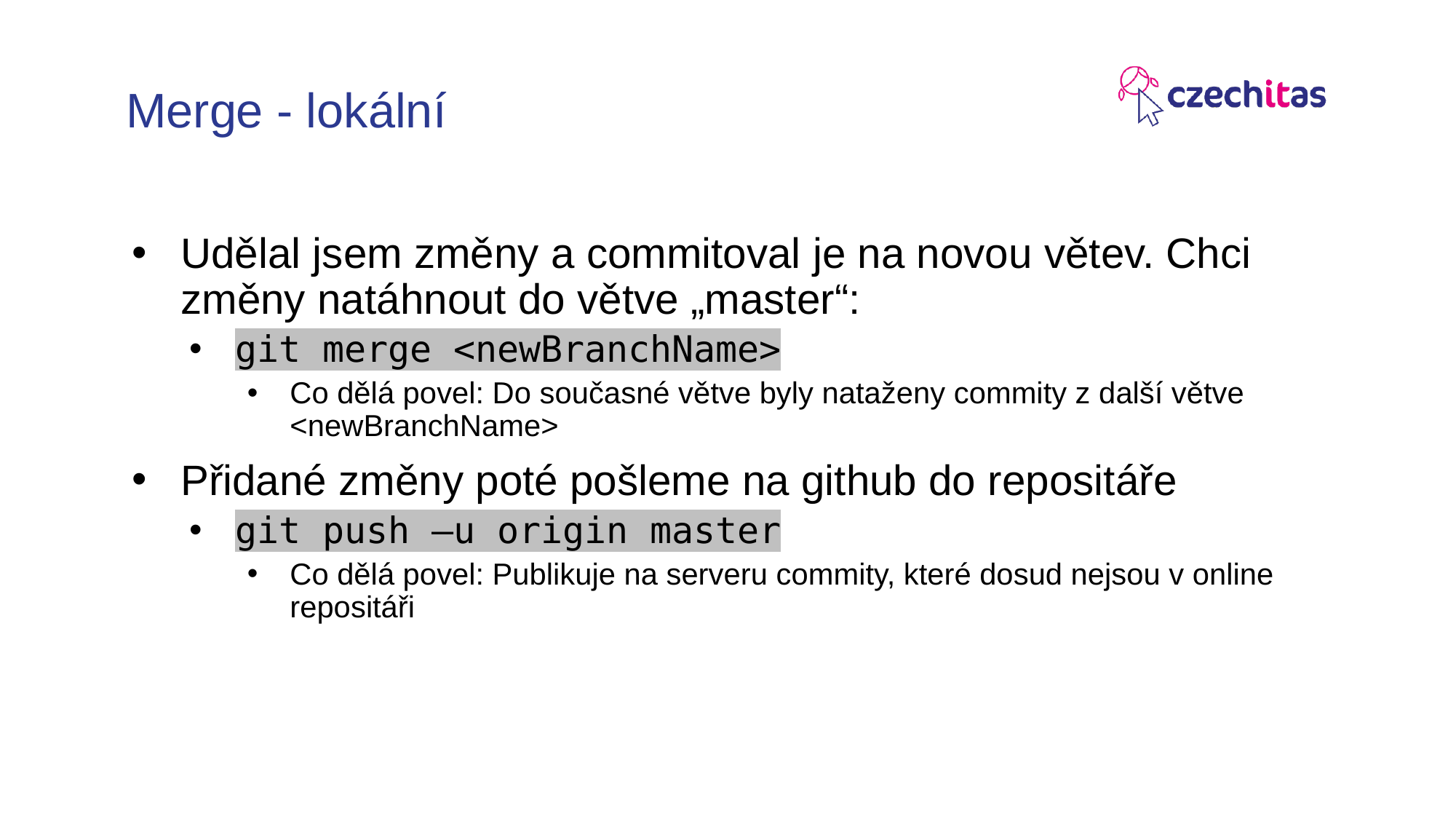

# Merge - lokální
Udělal jsem změny a commitoval je na novou větev. Chci změny natáhnout do větve „master“:
git merge <newBranchName>
Co dělá povel: Do současné větve byly nataženy commity z další větve <newBranchName>
Přidané změny poté pošleme na github do repositáře
git push –u origin master
Co dělá povel: Publikuje na serveru commity, které dosud nejsou v online repositáři